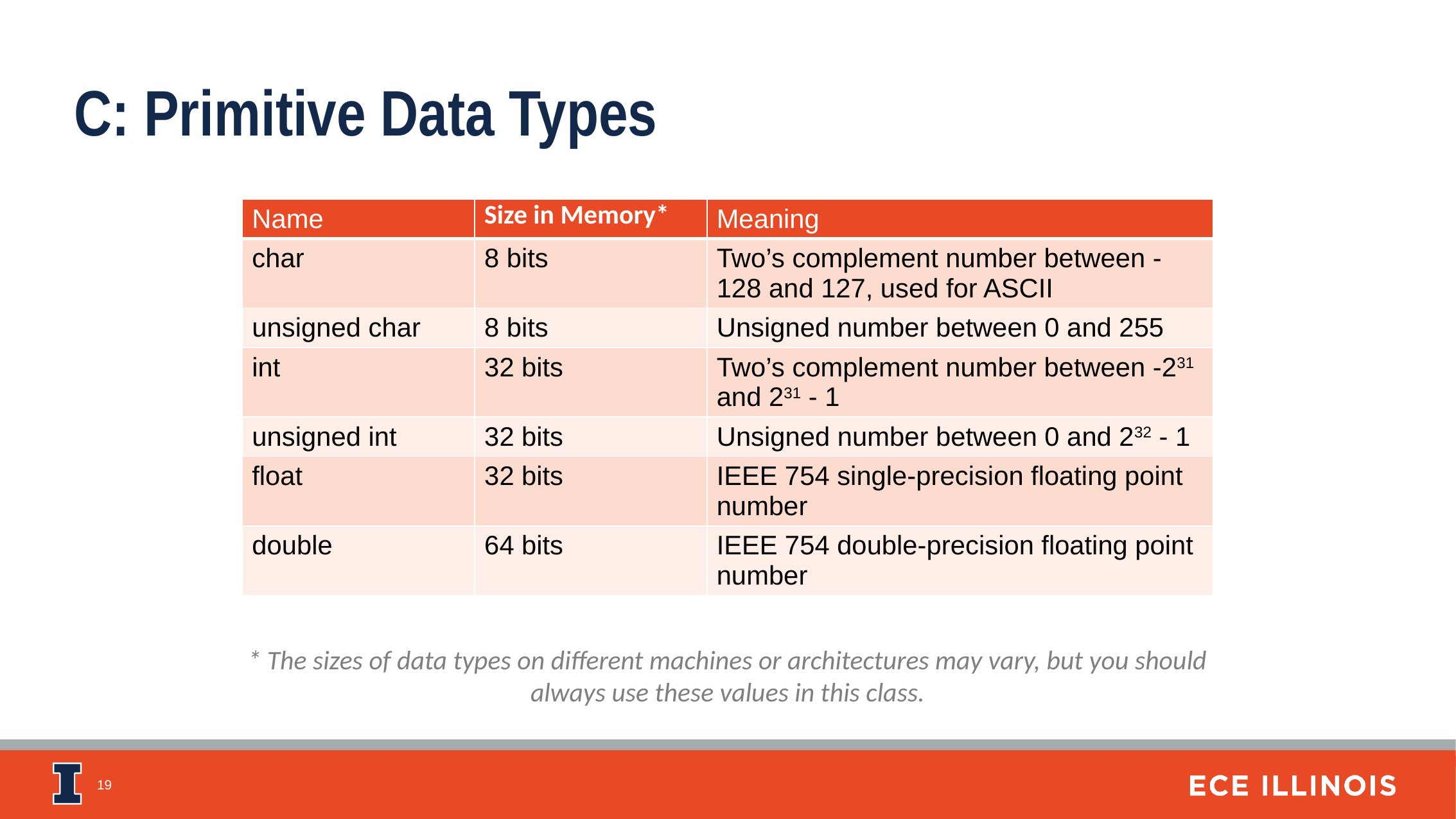

C: Primitive Data Types
| Name | Size in Memory\* | Meaning |
| --- | --- | --- |
| char | 8 bits | Two’s complement number between -128 and 127, used for ASCII |
| unsigned char | 8 bits | Unsigned number between 0 and 255 |
| int | 32 bits | Two’s complement number between -231 and 231 - 1 |
| unsigned int | 32 bits | Unsigned number between 0 and 232 - 1 |
| float | 32 bits | IEEE 754 single-precision floating point number |
| double | 64 bits | IEEE 754 double-precision floating point number |
* The sizes of data types on different machines or architectures may vary, but you should always use these values in this class.
19